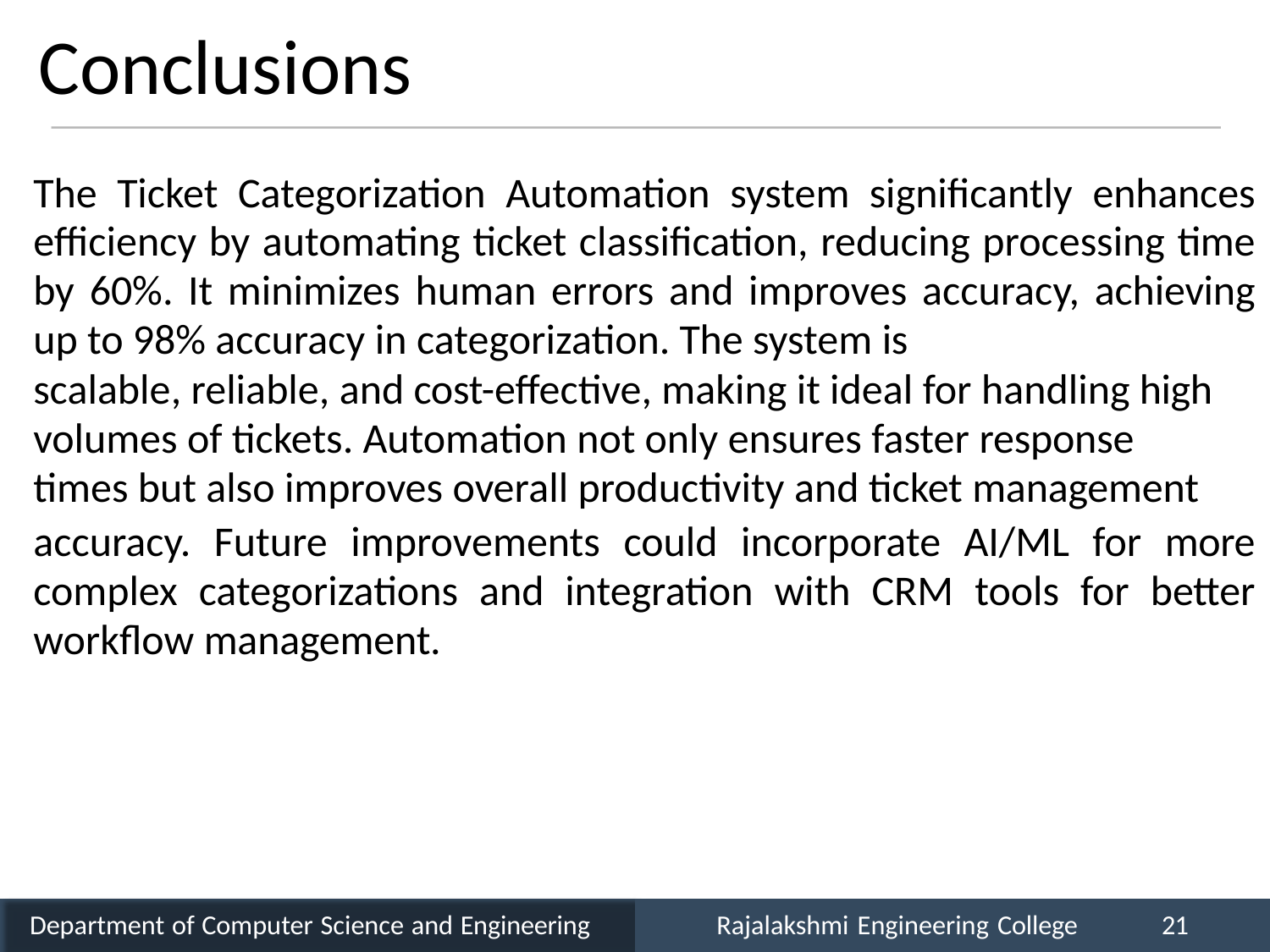

# Conclusions
The Ticket Categorization Automation system significantly enhances efficiency by automating ticket classification, reducing processing time by 60%. It minimizes human errors and improves accuracy, achieving up to 98% accuracy in categorization. The system is
scalable, reliable, and cost-effective, making it ideal for handling high volumes of tickets. Automation not only ensures faster response times but also improves overall productivity and ticket management
accuracy.  Future  improvements  could  incorporate  AI/ML  for  more complex categorizations and integration with CRM tools for better workflow management.
Department of Computer Science and Engineering
Rajalakshmi Engineering College
21